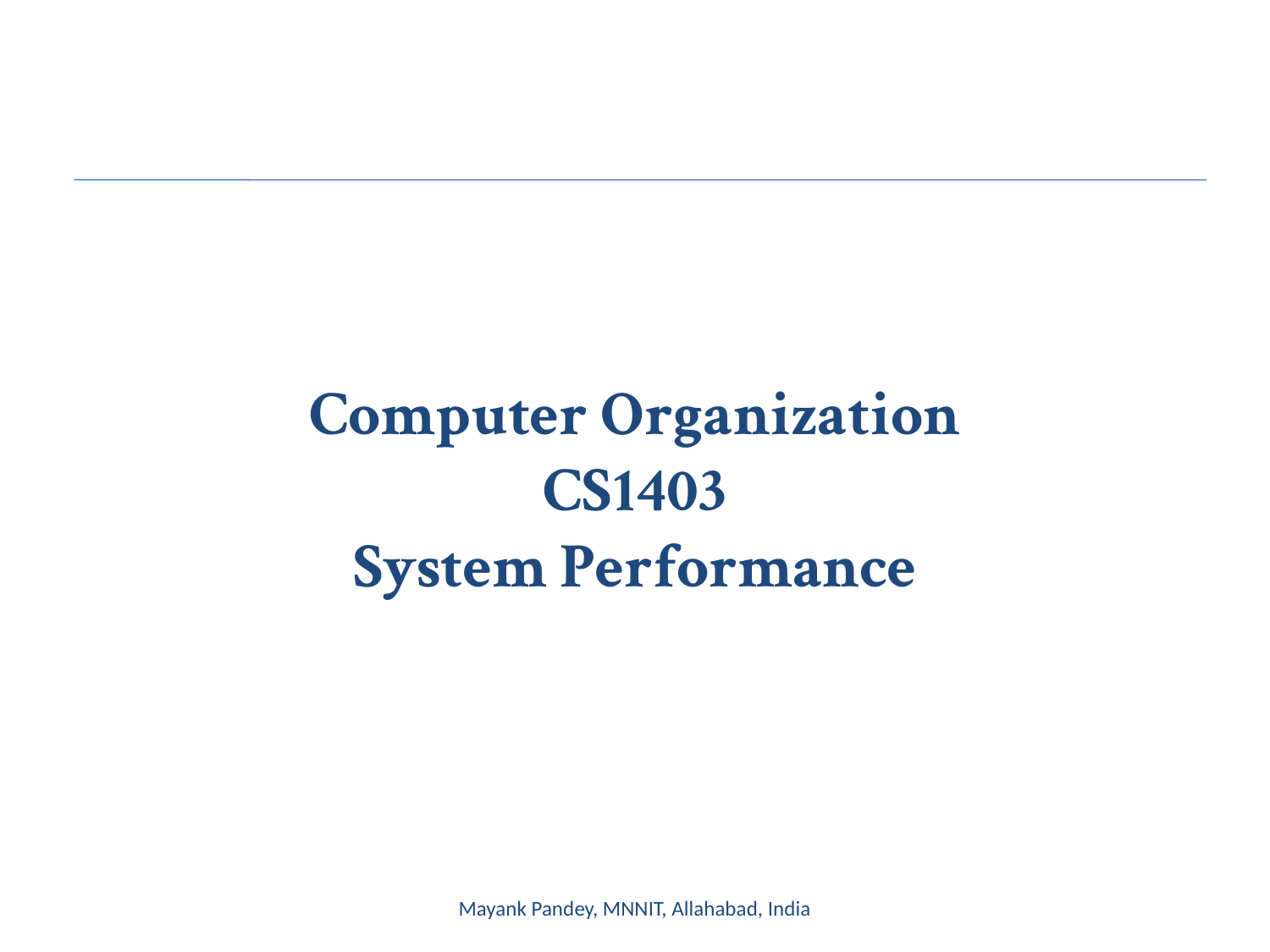

Computer Organization
CS1403
System Performance
Mayank Pandey, MNNIT, Allahabad, India